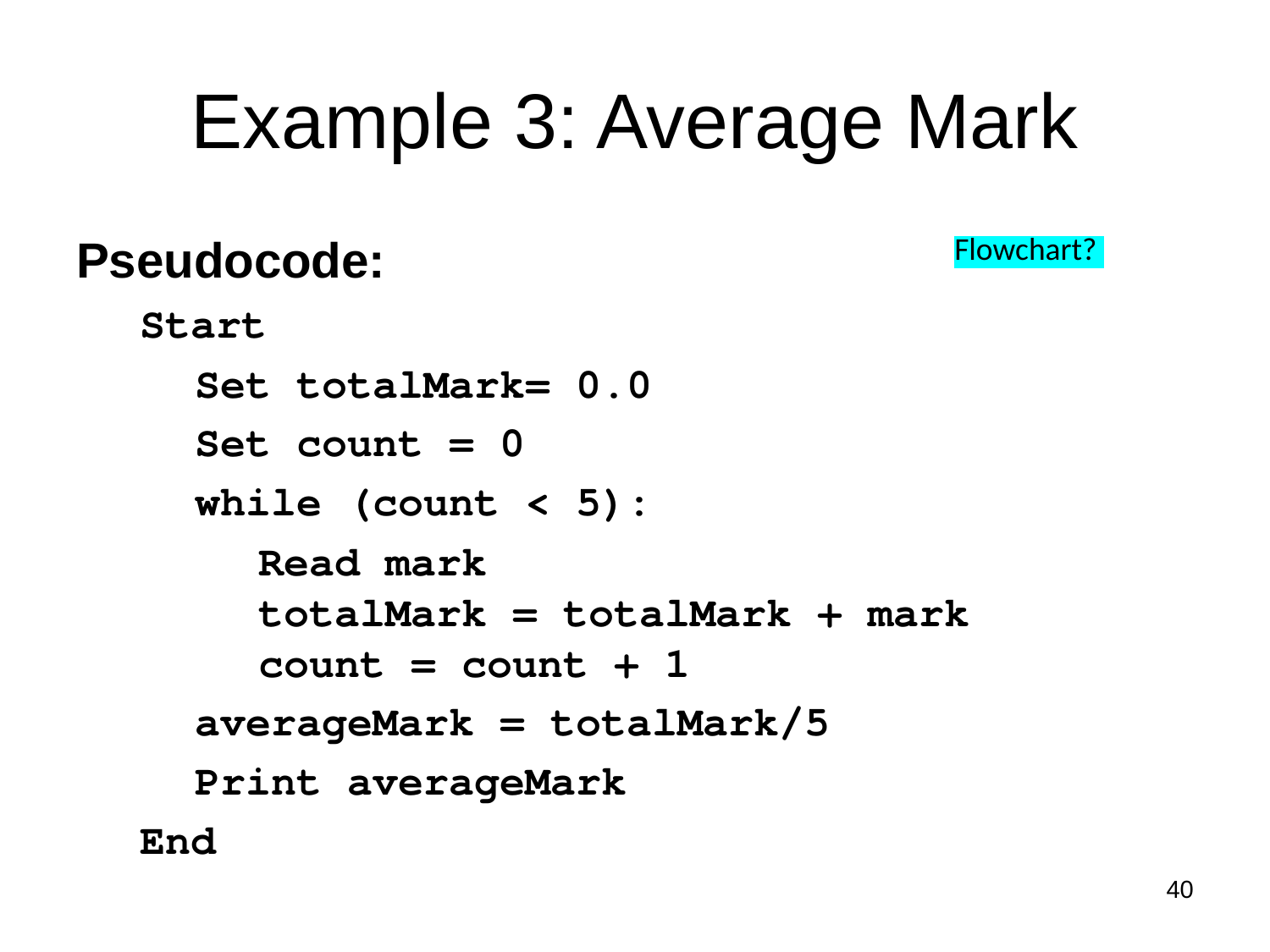

# Example 3: Average Mark
Pseudocode:
Start
Set totalMark= 0.0
Set count = 0
while (count < 5):
Read mark
totalMark = totalMark + mark
count = count + 1
averageMark = totalMark/5
Print averageMark
End

Flowchart?
40